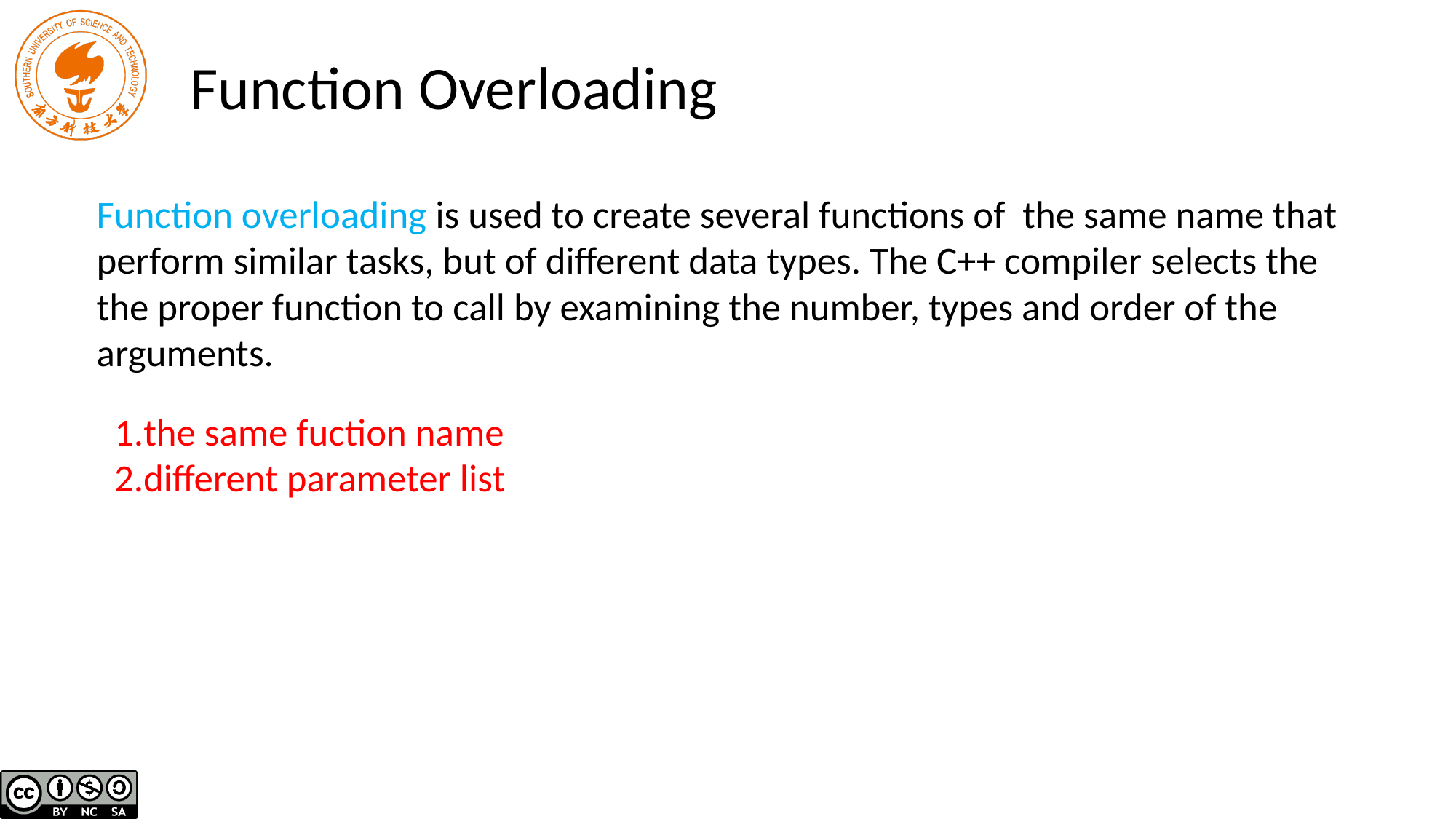

# Function Overloading
Function overloading is used to create several functions of  the same name that
perform similar tasks, but of different data types. The C++ compiler selects the
the proper function to call by examining the number, types and order of the
arguments.
1.the same fuction name
2.different parameter list